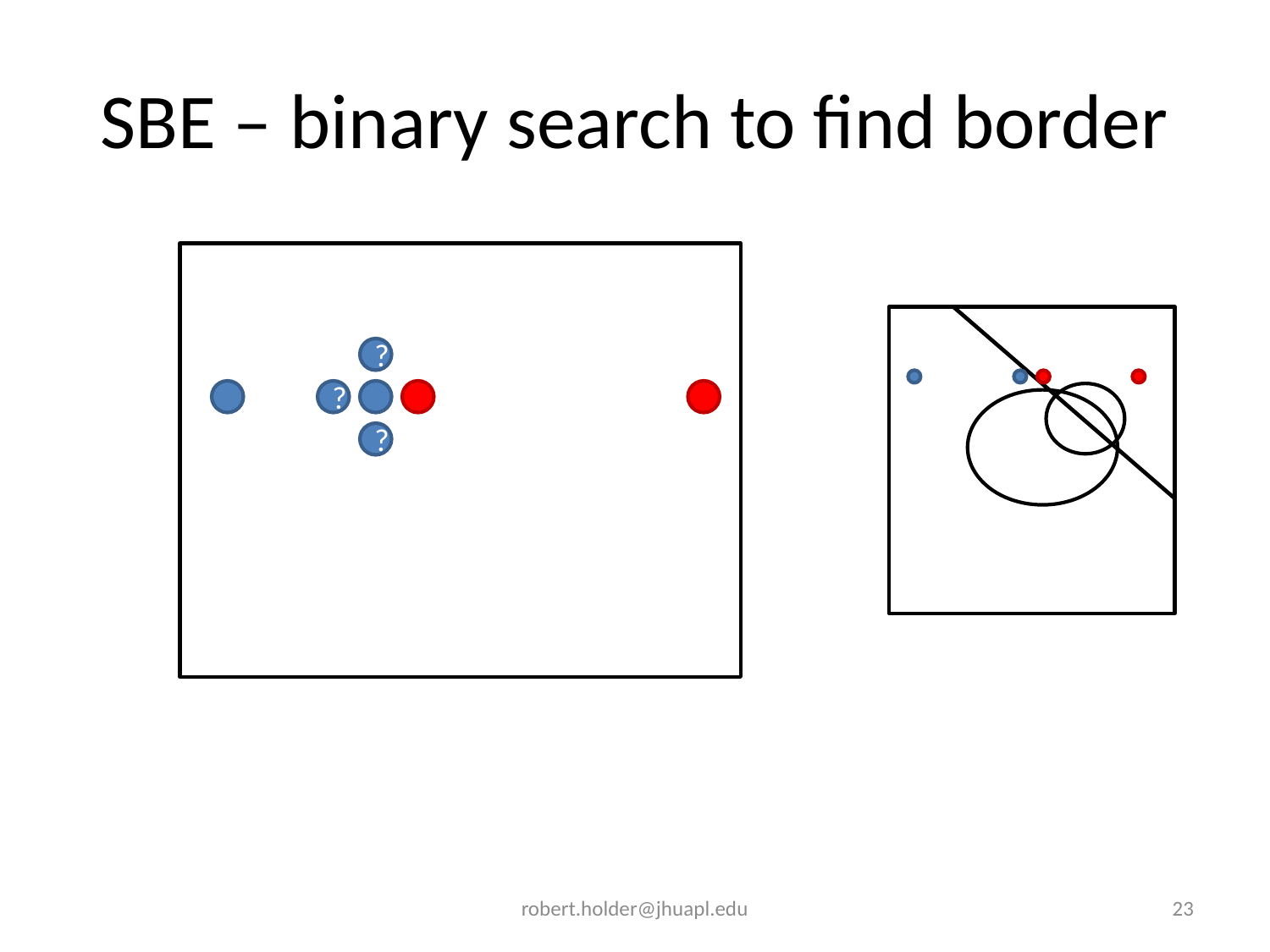

# SBE – binary search to find border

?

?

?
robert.holder@jhuapl.edu
23